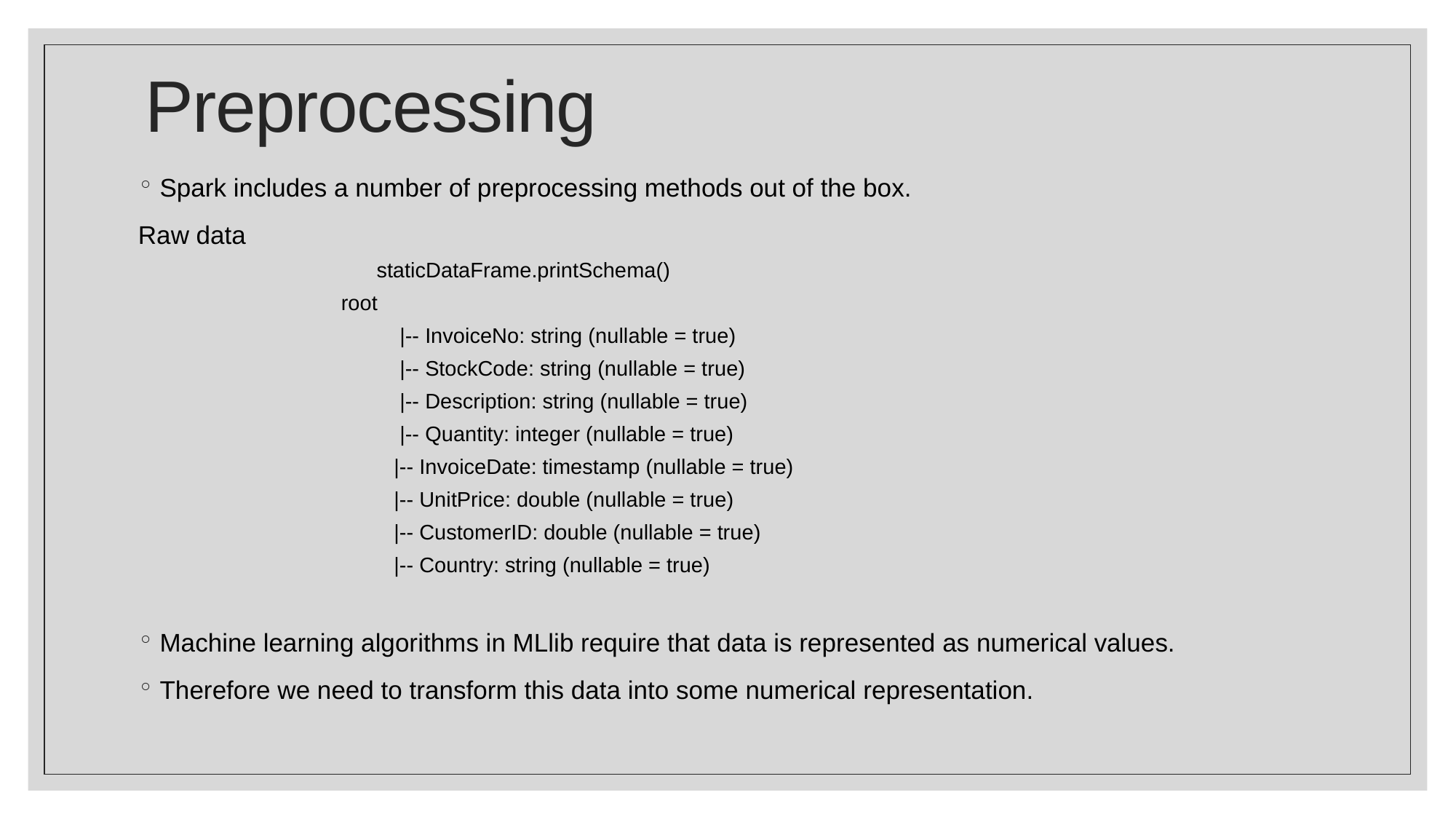

# Preprocessing
Spark includes a number of preprocessing methods out of the box.
Raw data
staticDataFrame.printSchema()
root
    |-- InvoiceNo: string (nullable = true)
    |-- StockCode: string (nullable = true)
    |-- Description: string (nullable = true)
    |-- Quantity: integer (nullable = true)
   |-- InvoiceDate: timestamp (nullable = true)
   |-- UnitPrice: double (nullable = true)
   |-- CustomerID: double (nullable = true)
   |-- Country: string (nullable = true)

Machine learning algorithms in MLlib require that data is represented as numerical values.
Therefore we need to transform this data into some numerical representation.